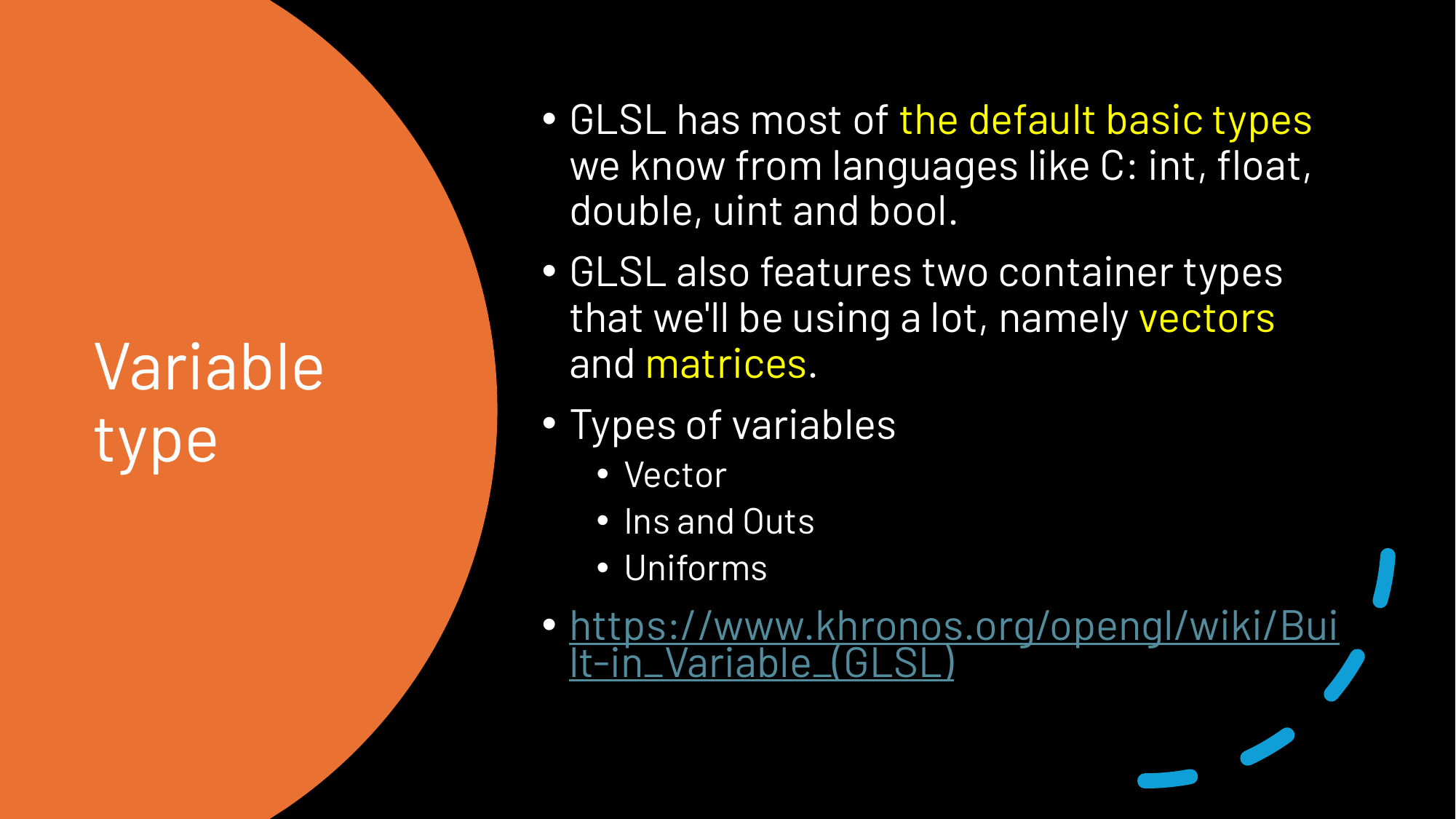

GLSL has most of the default basic types we know from languages like C: int, float, double, uint and bool.
GLSL also features two container types that we'll be using a lot, namely vectors and matrices.
Types of variables
Vector
Ins and Outs
Uniforms
https://www.khronos.org/opengl/wiki/Built-in_Variable_(GLSL)

# Variable type